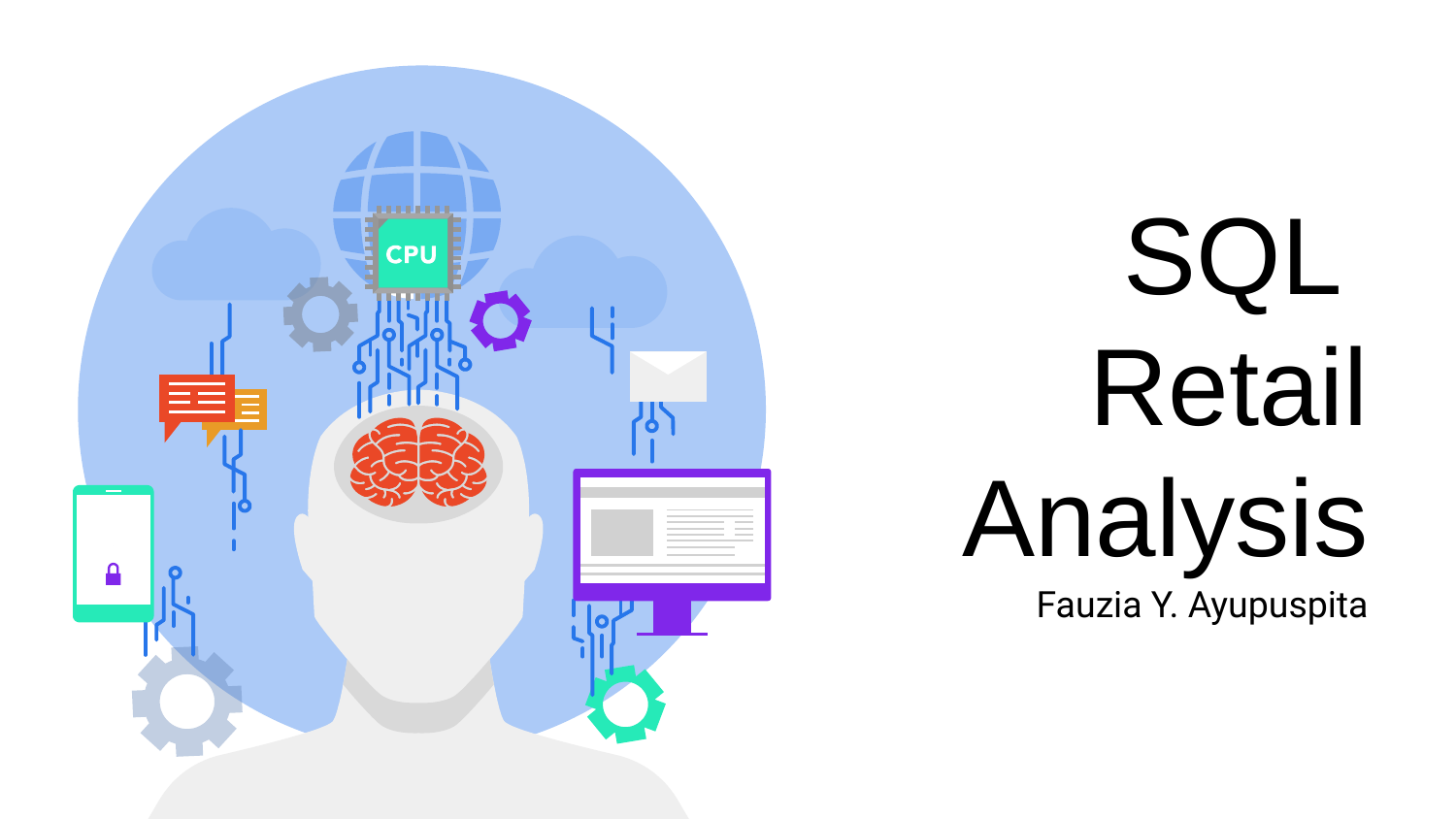

# SQL Retail Analysis
Fauzia Y. Ayupuspita